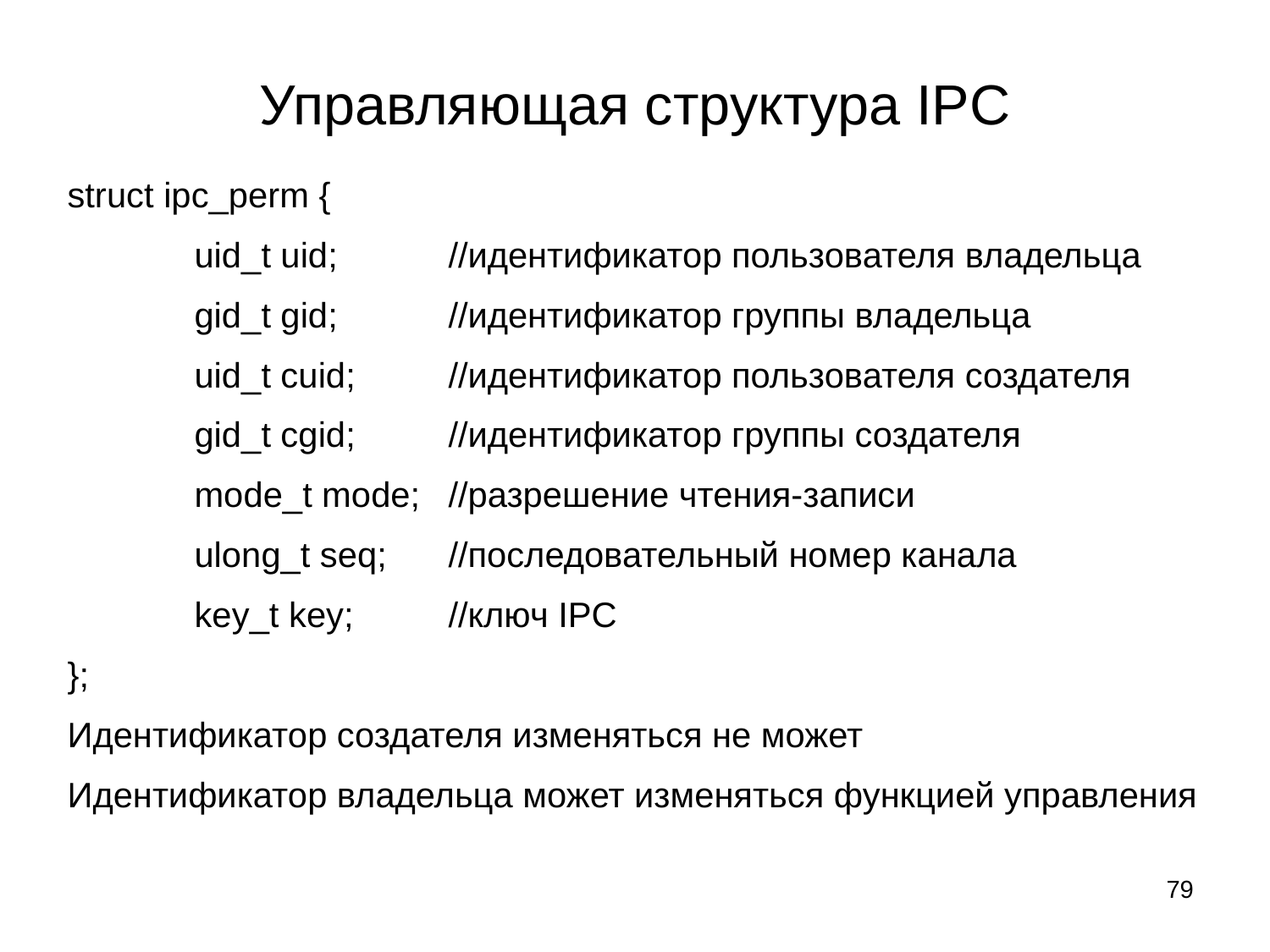

# Управляющая структура IPC
struct ipc_perm {
	uid_t uid;	//идентификатор пользователя владельца
	gid_t gid;	//идентификатор группы владельца
	uid_t cuid;	//идентификатор пользователя создателя
	gid_t cgid;	//идентификатор группы создателя
	mode_t mode;	//разрешение чтения-записи
	ulong_t seq;	//последовательный номер канала
	key_t key;	//ключ IPC
};
Идентификатор создателя изменяться не может
Идентификатор владельца может изменяться функцией управления
79